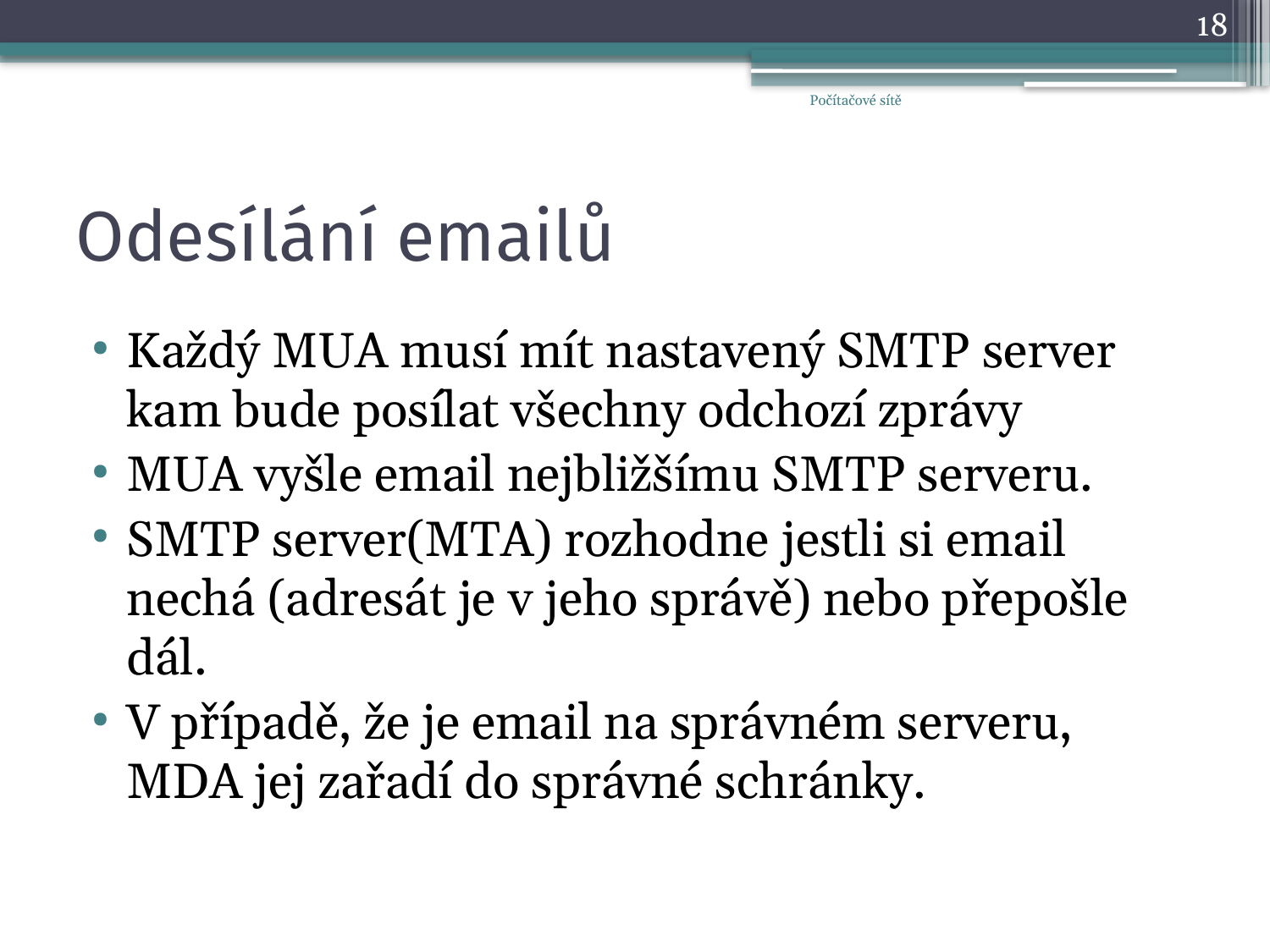

18
Počítačové sítě
# Odesílání emailů
Každý MUA musí mít nastavený SMTP server kam bude posílat všechny odchozí zprávy
MUA vyšle email nejbližšímu SMTP serveru.
SMTP server(MTA) rozhodne jestli si email nechá (adresát je v jeho správě) nebo přepošle dál.
V případě, že je email na správném serveru, MDA jej zařadí do správné schránky.